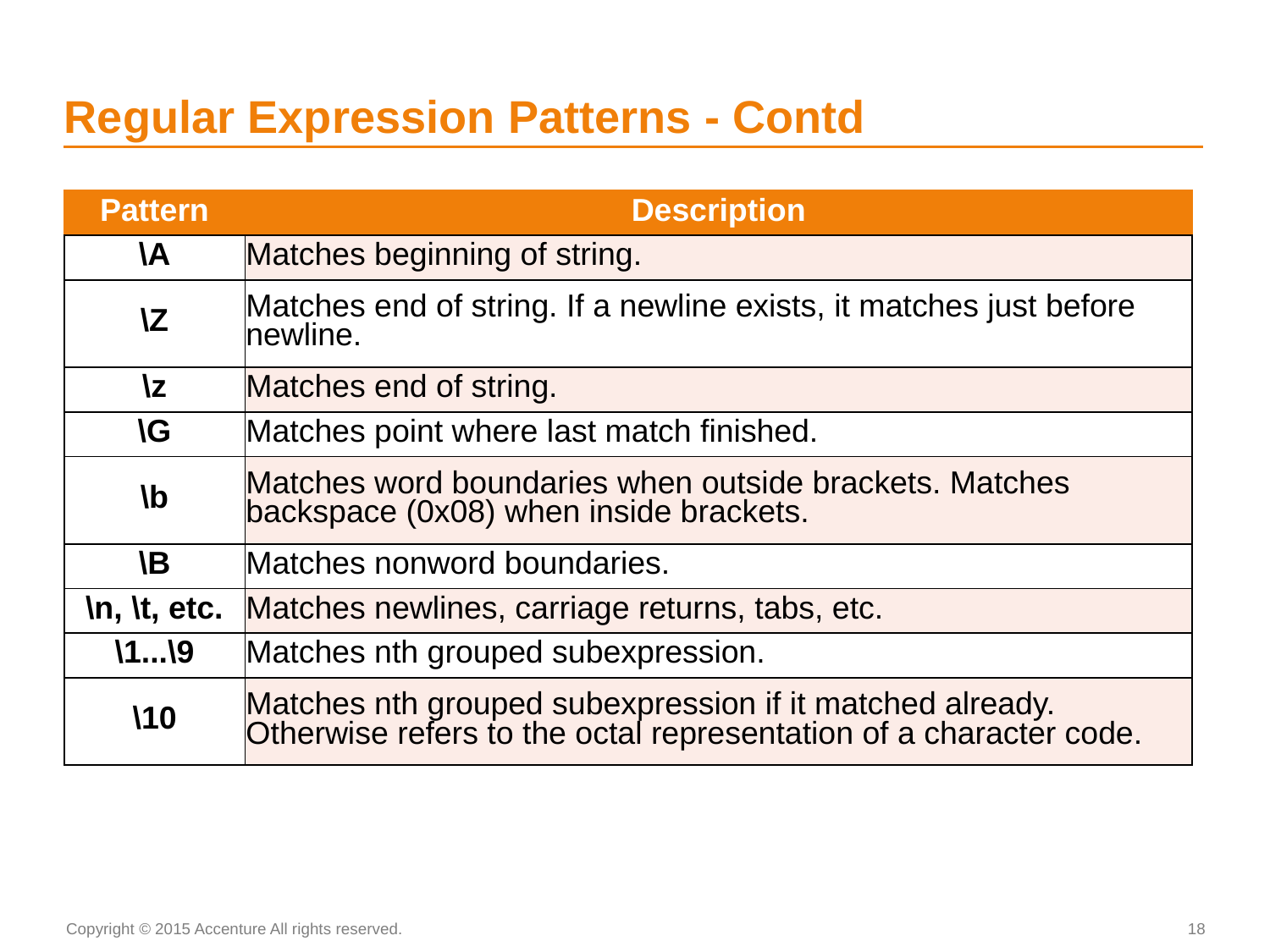

# Regular Expression Patterns - Contd
| Pattern | Description |
| --- | --- |
| \A | Matches beginning of string. |
| \Z | Matches end of string. If a newline exists, it matches just before newline. |
| \z | Matches end of string. |
| \G | Matches point where last match finished. |
| \b | Matches word boundaries when outside brackets. Matches backspace (0x08) when inside brackets. |
| \B | Matches nonword boundaries. |
| \n, \t, etc. | Matches newlines, carriage returns, tabs, etc. |
| \1...\9 | Matches nth grouped subexpression. |
| \10 | Matches nth grouped subexpression if it matched already. Otherwise refers to the octal representation of a character code. |